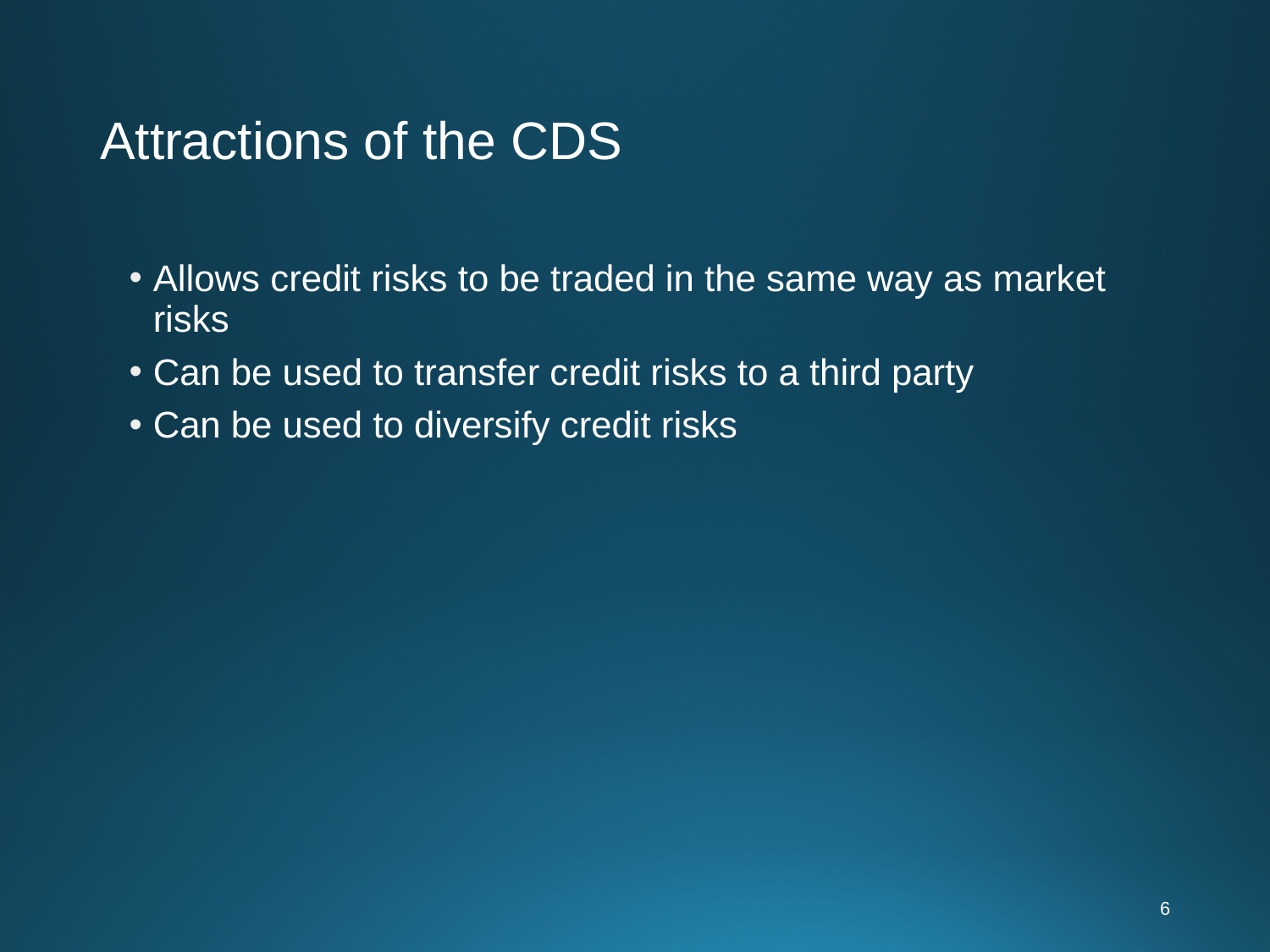

# Attractions of the CDS
Allows credit risks to be traded in the same way as market risks
Can be used to transfer credit risks to a third party
Can be used to diversify credit risks
6